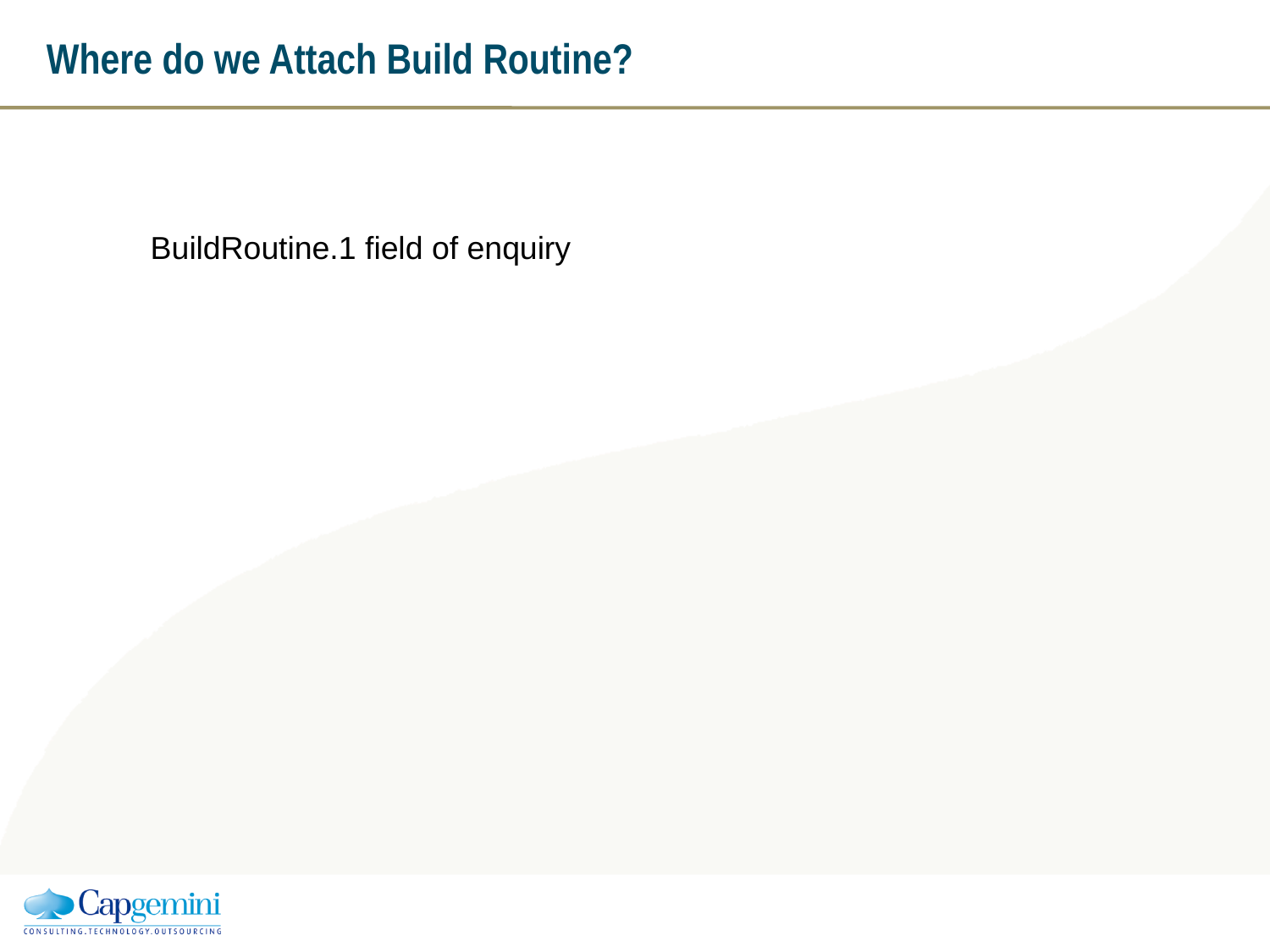

# Where do we Attach Build Routine?
BuildRoutine.1 field of enquiry